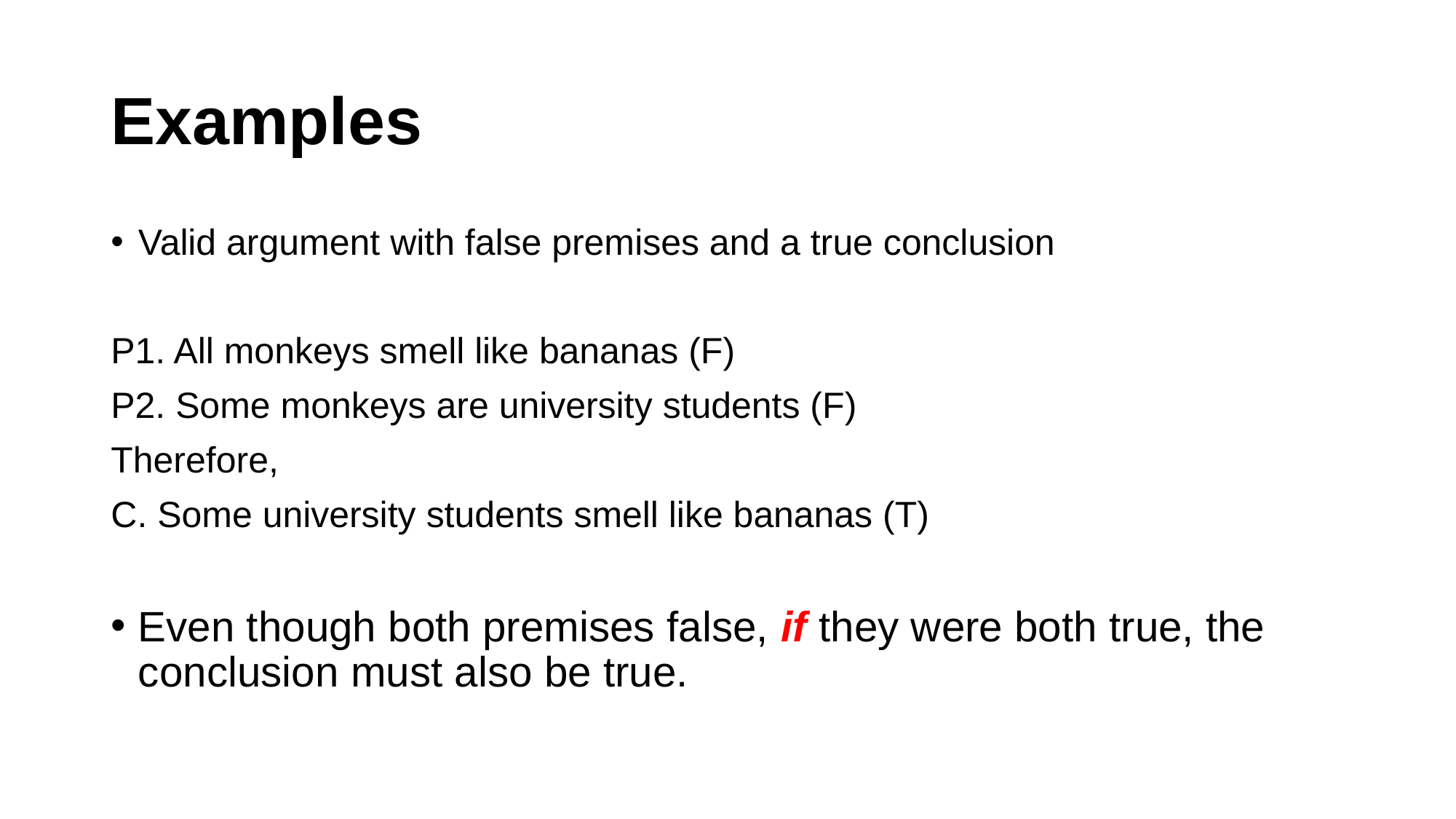

# Examples
Valid argument with false premises and a true conclusion

P1. All monkeys smell like bananas (F)
P2. Some monkeys are university students (F)
Therefore,
C. Some university students smell like bananas (T)

Even though both premises false, if they were both true, the conclusion must also be true.